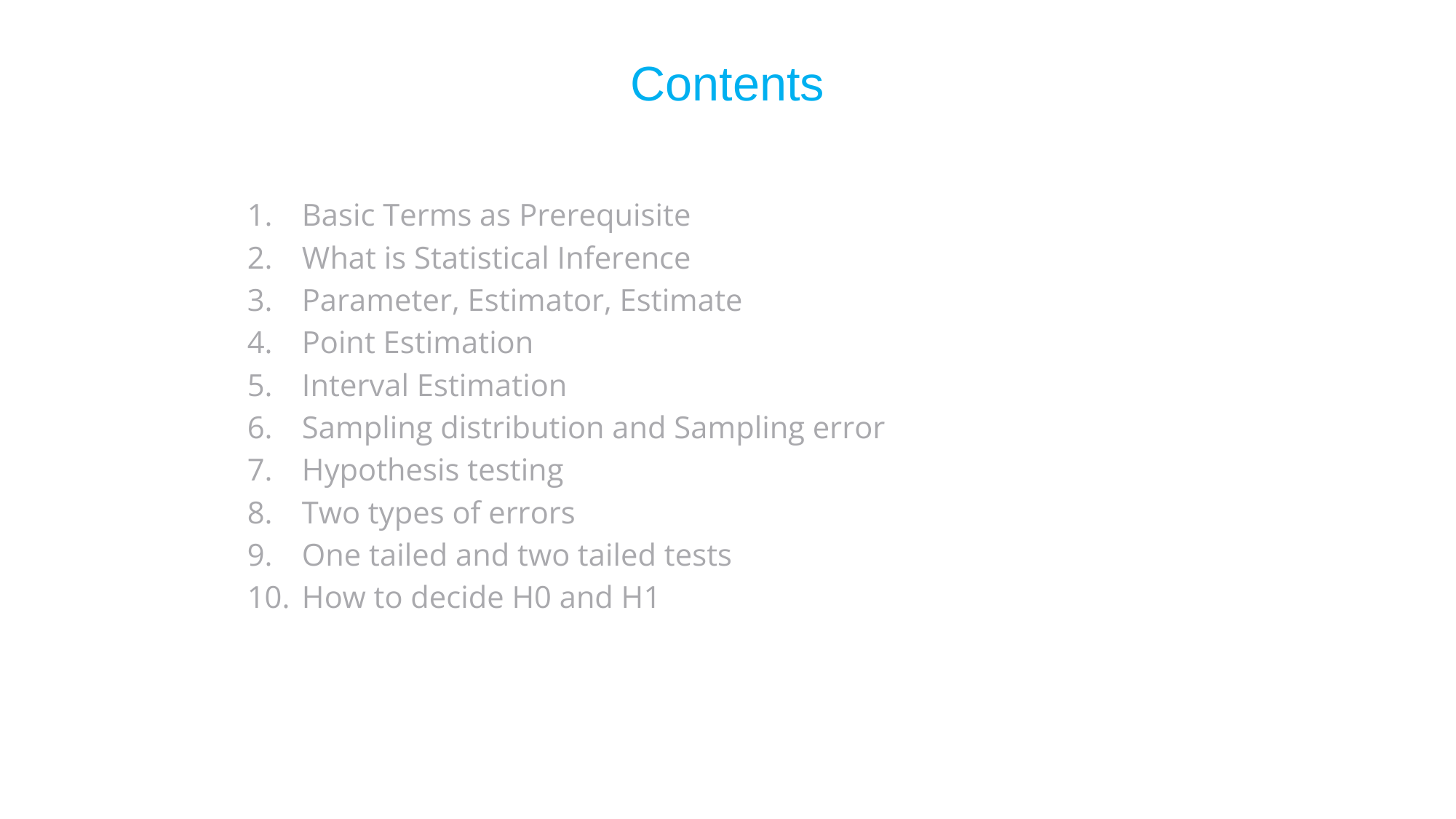

Contents
Basic Terms as Prerequisite
What is Statistical Inference
Parameter, Estimator, Estimate
Point Estimation
Interval Estimation
Sampling distribution and Sampling error
Hypothesis testing
Two types of errors
One tailed and two tailed tests
How to decide H0 and H1